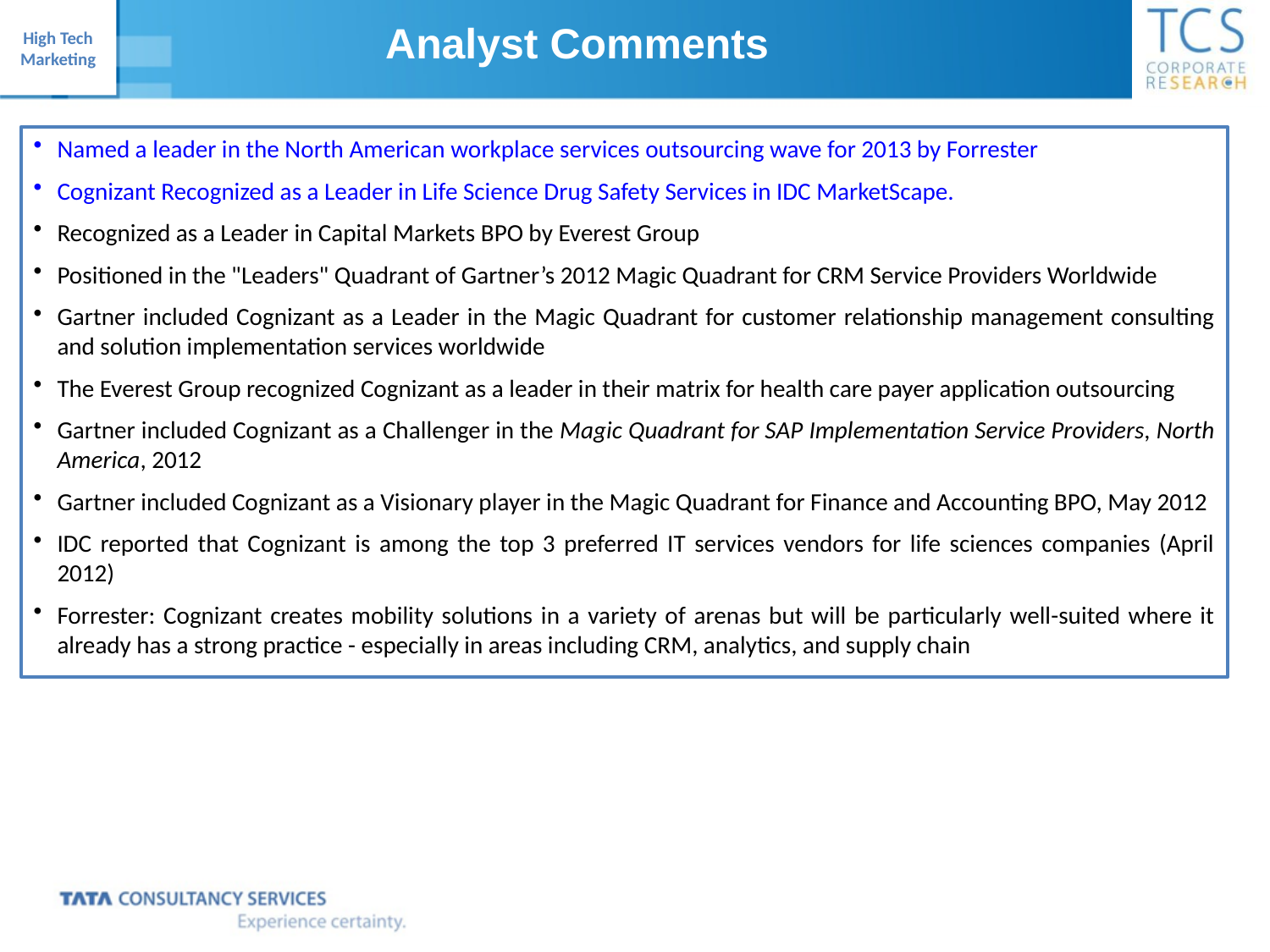

Analyst Comments
Named a leader in the North American workplace services outsourcing wave for 2013 by Forrester
Cognizant Recognized as a Leader in Life Science Drug Safety Services in IDC MarketScape.
Recognized as a Leader in Capital Markets BPO by Everest Group
Positioned in the "Leaders" Quadrant of Gartner’s 2012 Magic Quadrant for CRM Service Providers Worldwide
Gartner included Cognizant as a Leader in the Magic Quadrant for customer relationship management consulting and solution implementation services worldwide
The Everest Group recognized Cognizant as a leader in their matrix for health care payer application outsourcing
Gartner included Cognizant as a Challenger in the Magic Quadrant for SAP Implementation Service Providers, North America, 2012
Gartner included Cognizant as a Visionary player in the Magic Quadrant for Finance and Accounting BPO, May 2012
IDC reported that Cognizant is among the top 3 preferred IT services vendors for life sciences companies (April 2012)
Forrester: Cognizant creates mobility solutions in a variety of arenas but will be particularly well-suited where it already has a strong practice - especially in areas including CRM, analytics, and supply chain